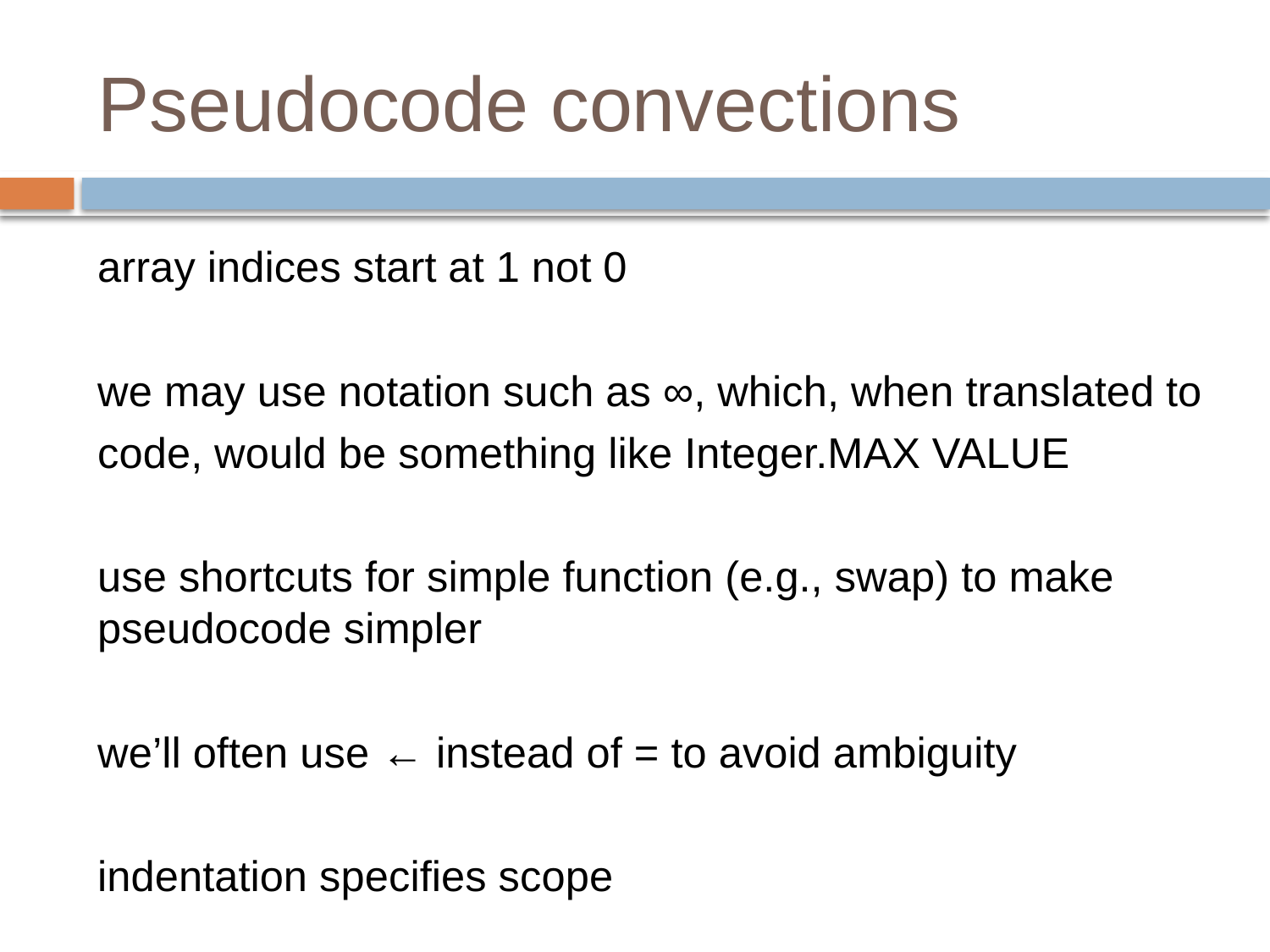

# Pseudocode convections
array indices start at 1 not 0

we may use notation such as ∞, which, when translated to
code, would be something like Integer.MAX VALUE

use shortcuts for simple function (e.g., swap) to make pseudocode simpler

we’ll often use ← instead of = to avoid ambiguity

indentation specifies scope